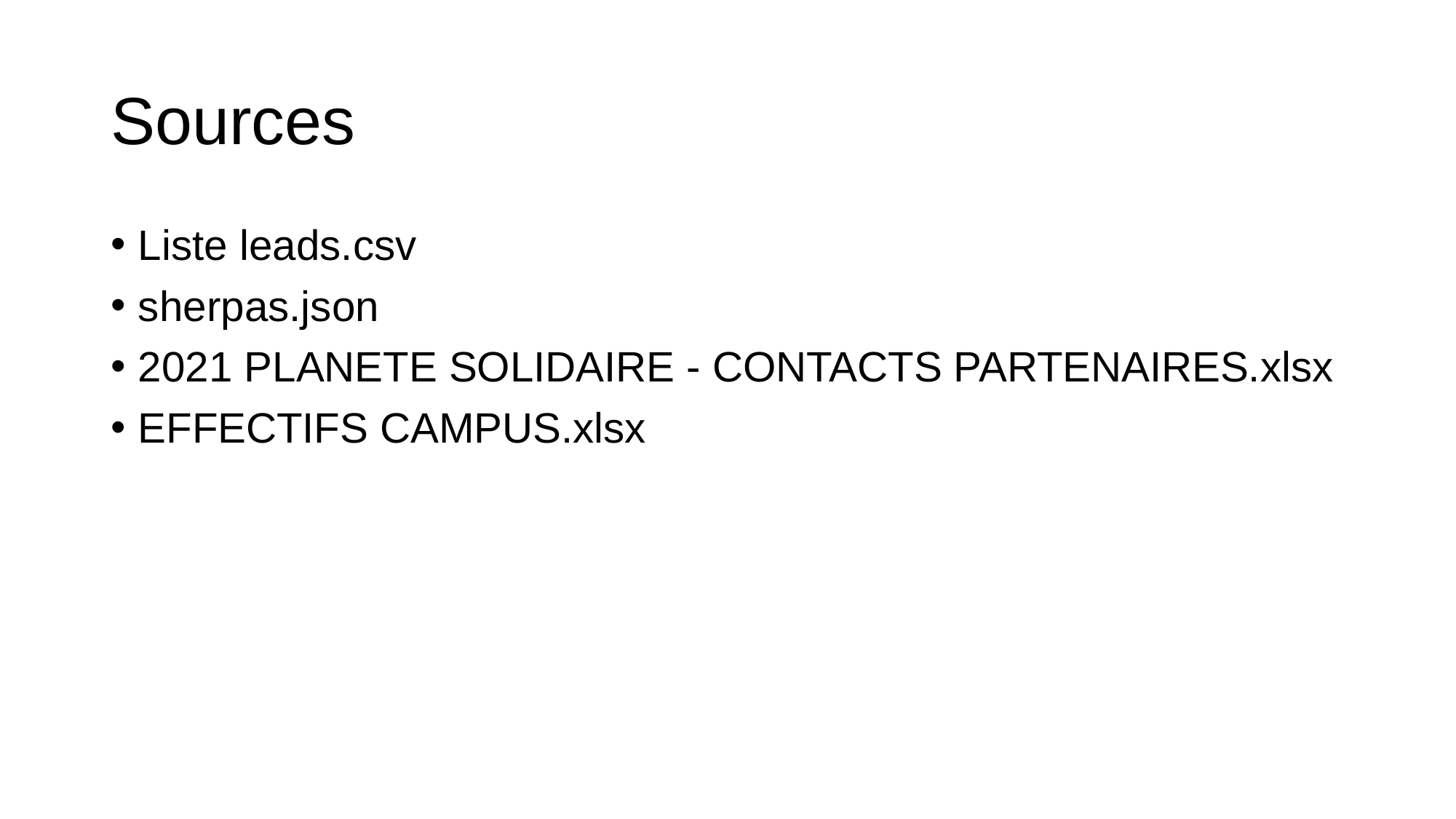

# Sources
Liste leads.csv
sherpas.json
2021 PLANETE SOLIDAIRE - CONTACTS PARTENAIRES.xlsx
EFFECTIFS CAMPUS.xlsx